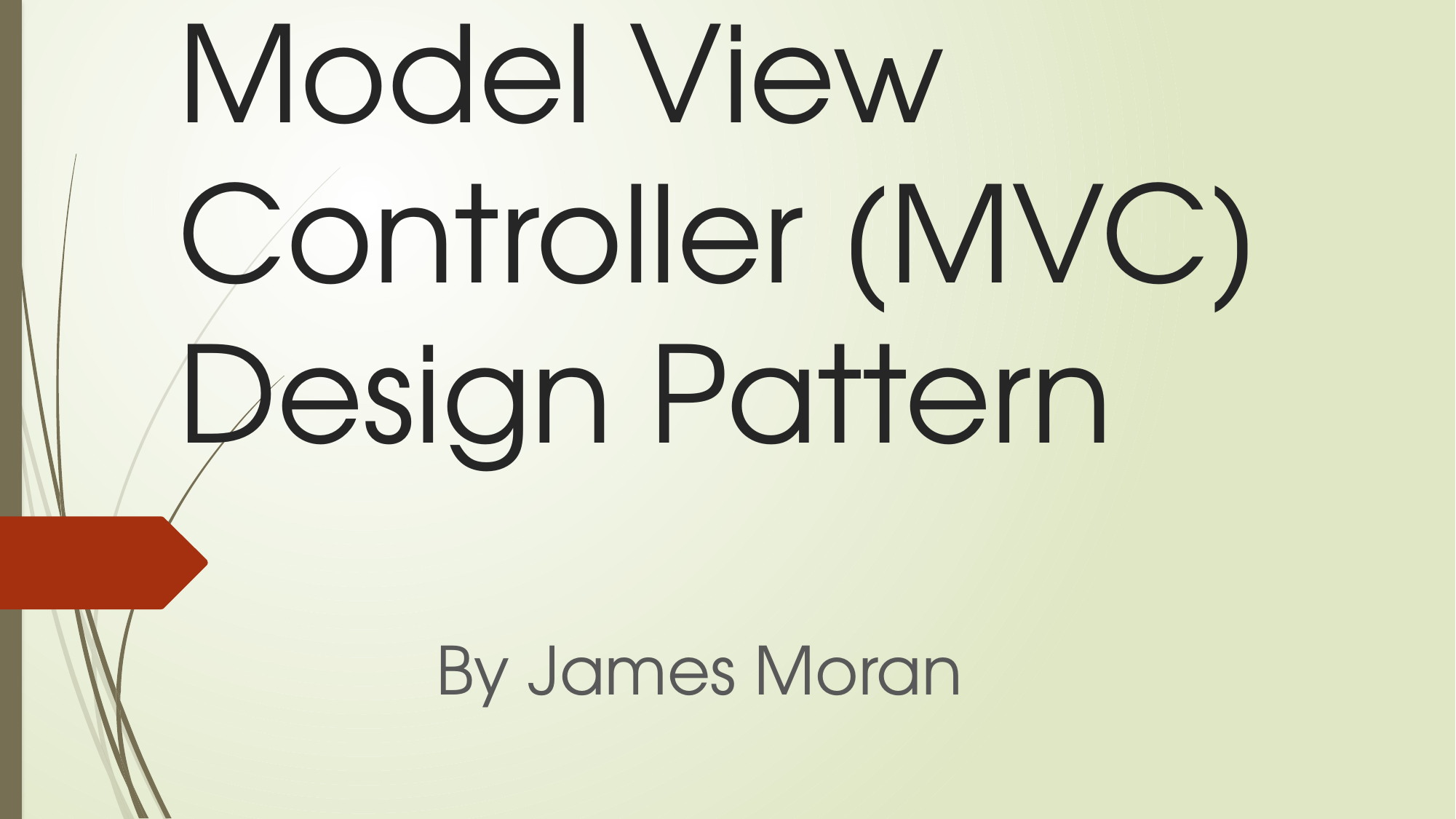

# Model View Controller (MVC) Design Pattern
By James Moran